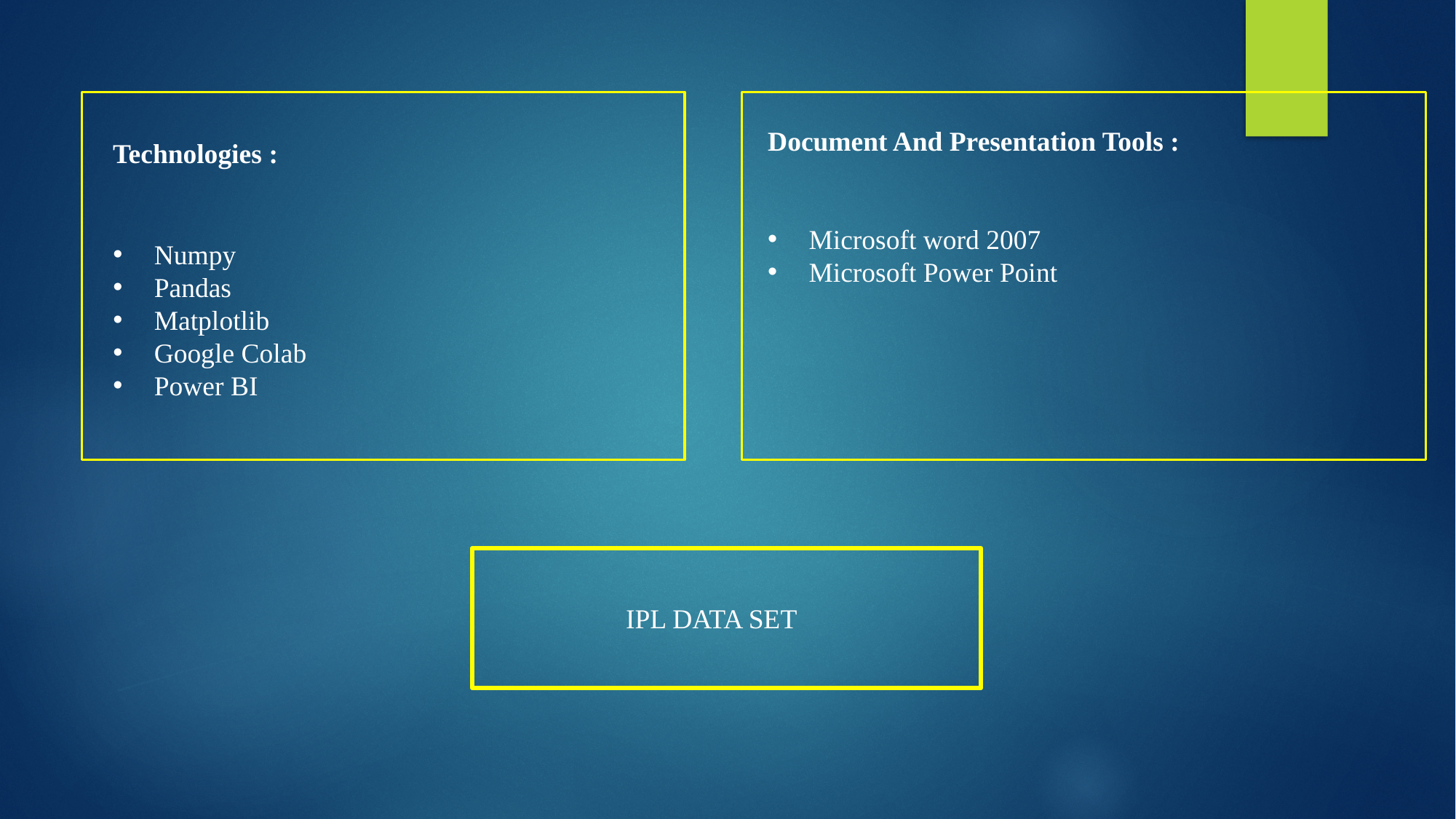

Document And Presentation Tools :

 Microsoft word 2007
 Microsoft Power Point
Technologies :
 Numpy
 Pandas
 Matplotlib
 Google Colab
 Power BI

IPL DATA SET